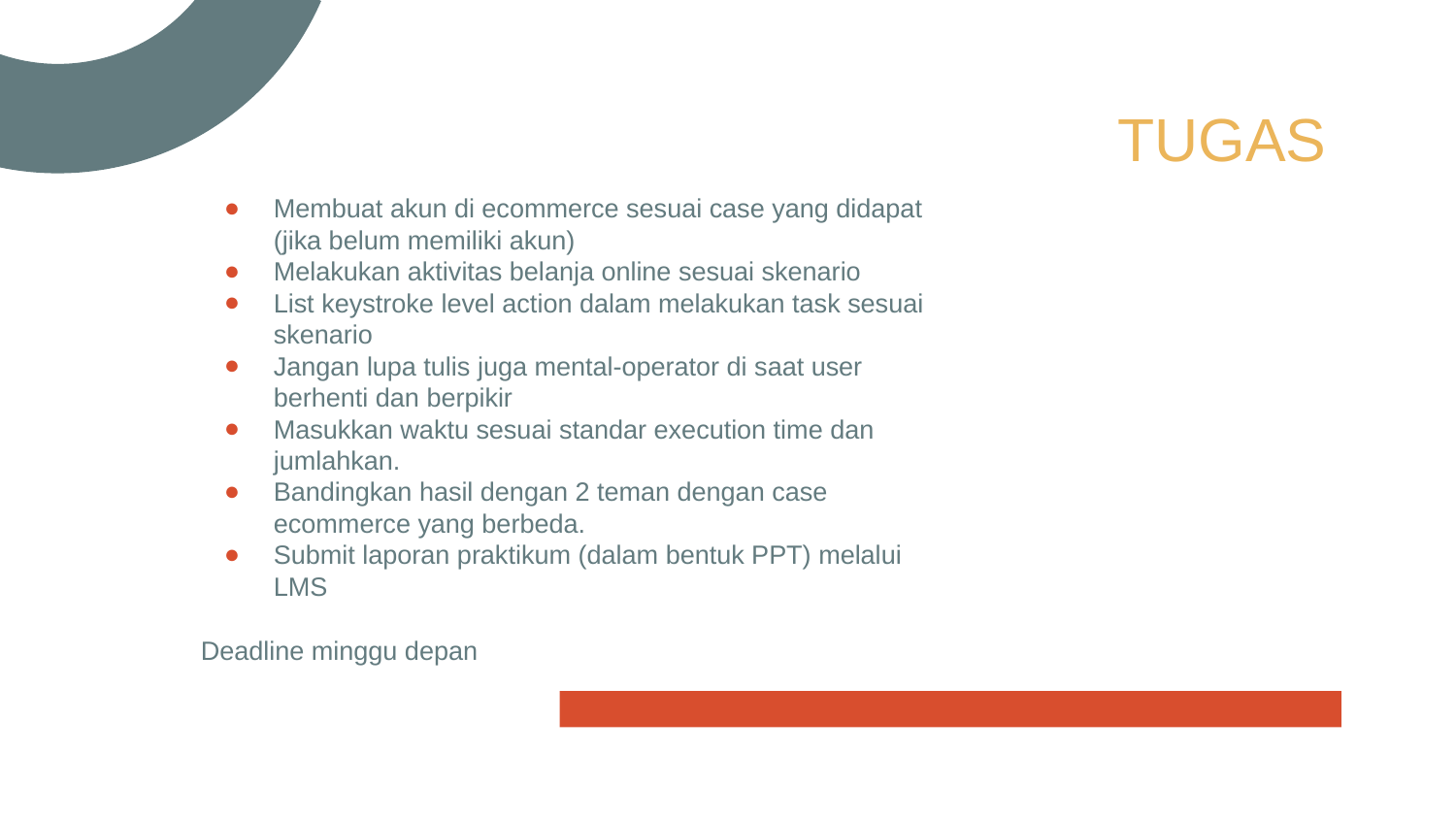

# TUGAS
Membuat akun di ecommerce sesuai case yang didapat (jika belum memiliki akun)
Melakukan aktivitas belanja online sesuai skenario
List keystroke level action dalam melakukan task sesuai skenario
Jangan lupa tulis juga mental-operator di saat user berhenti dan berpikir
Masukkan waktu sesuai standar execution time dan jumlahkan.
Bandingkan hasil dengan 2 teman dengan case ecommerce yang berbeda.
Submit laporan praktikum (dalam bentuk PPT) melalui LMS
Deadline minggu depan